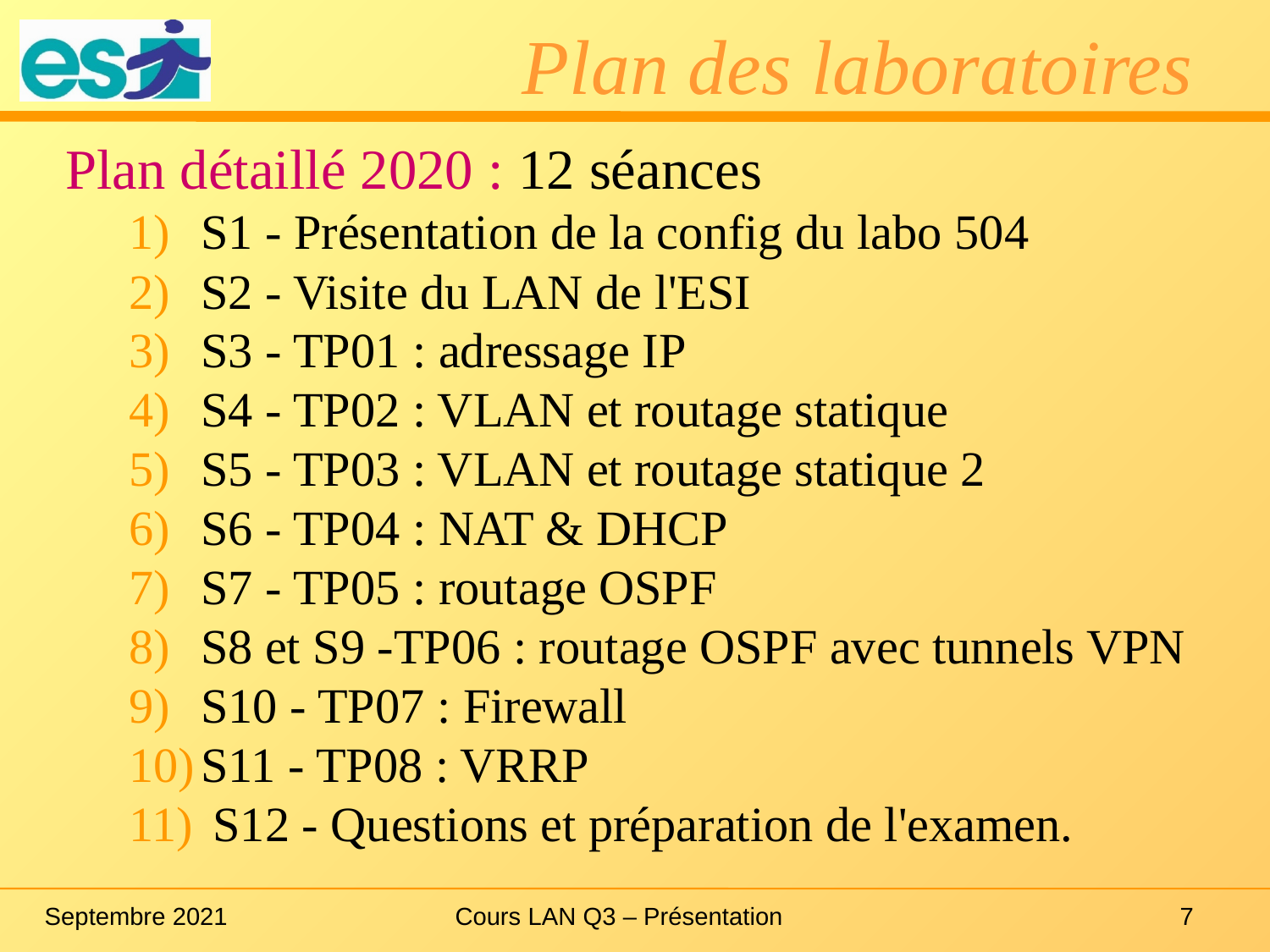

# Plan des laboratoires
Plan détaillé 2020 : 12 séances
S1 - Présentation de la config du labo 504
S2 - Visite du LAN de l'ESI
S3 - TP01 : adressage IP
S4 - TP02 : VLAN et routage statique
S5 - TP03 : VLAN et routage statique 2
S6 - TP04 : NAT & DHCP
S7 - TP05 : routage OSPF
S8 et S9 -TP06 : routage OSPF avec tunnels VPN
S10 - TP07 : Firewall
S11 - TP08 : VRRP
 S12 - Questions et préparation de l'examen.
Septembre 2021
Cours LAN Q3 – Présentation
7